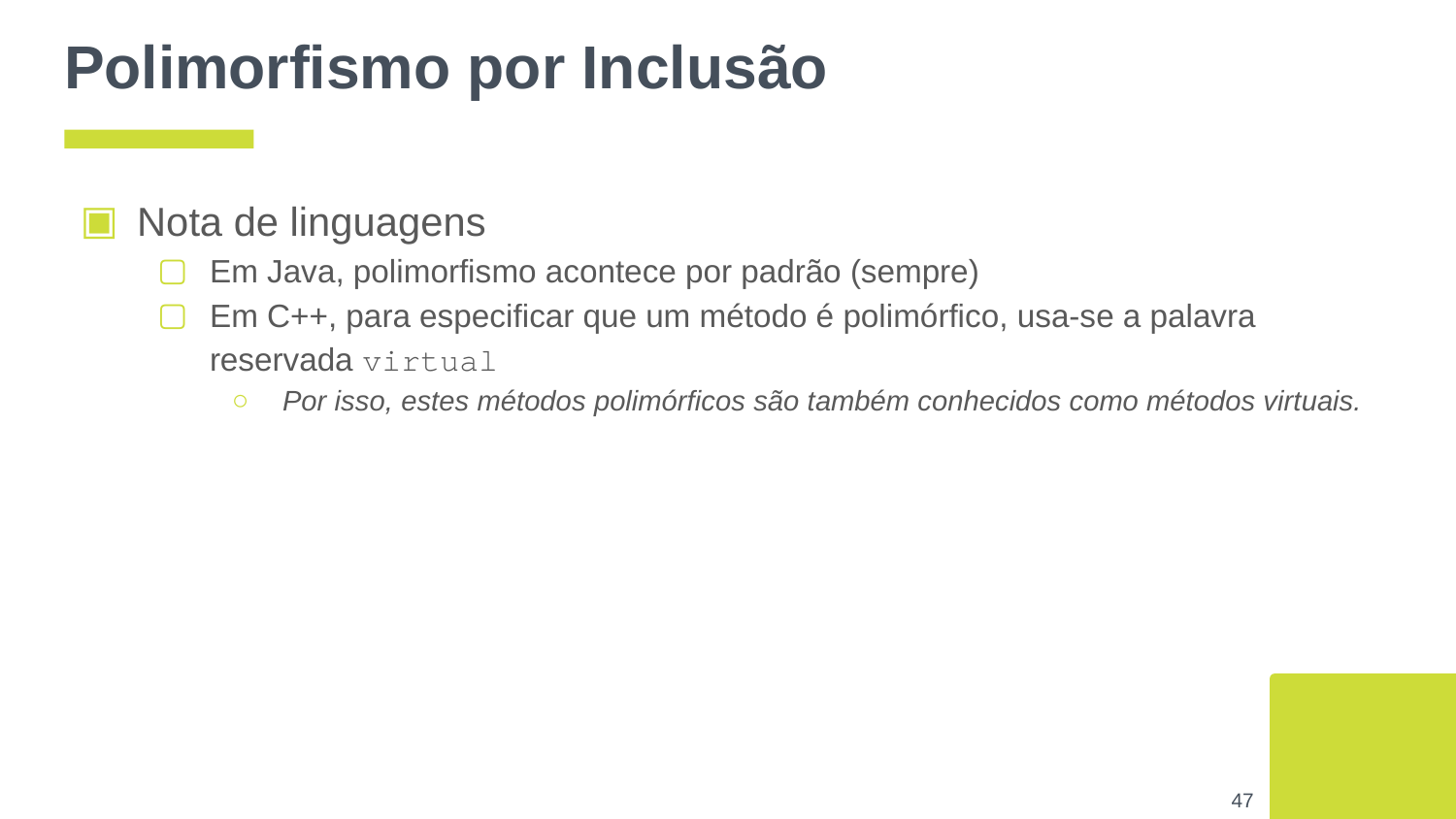

# Polimorfismo por Inclusão
Nota de linguagens
Em Java, polimorfismo acontece por padrão (sempre)
Em C++, para especificar que um método é polimórfico, usa-se a palavra reservada virtual
Por isso, estes métodos polimórficos são também conhecidos como métodos virtuais.
47